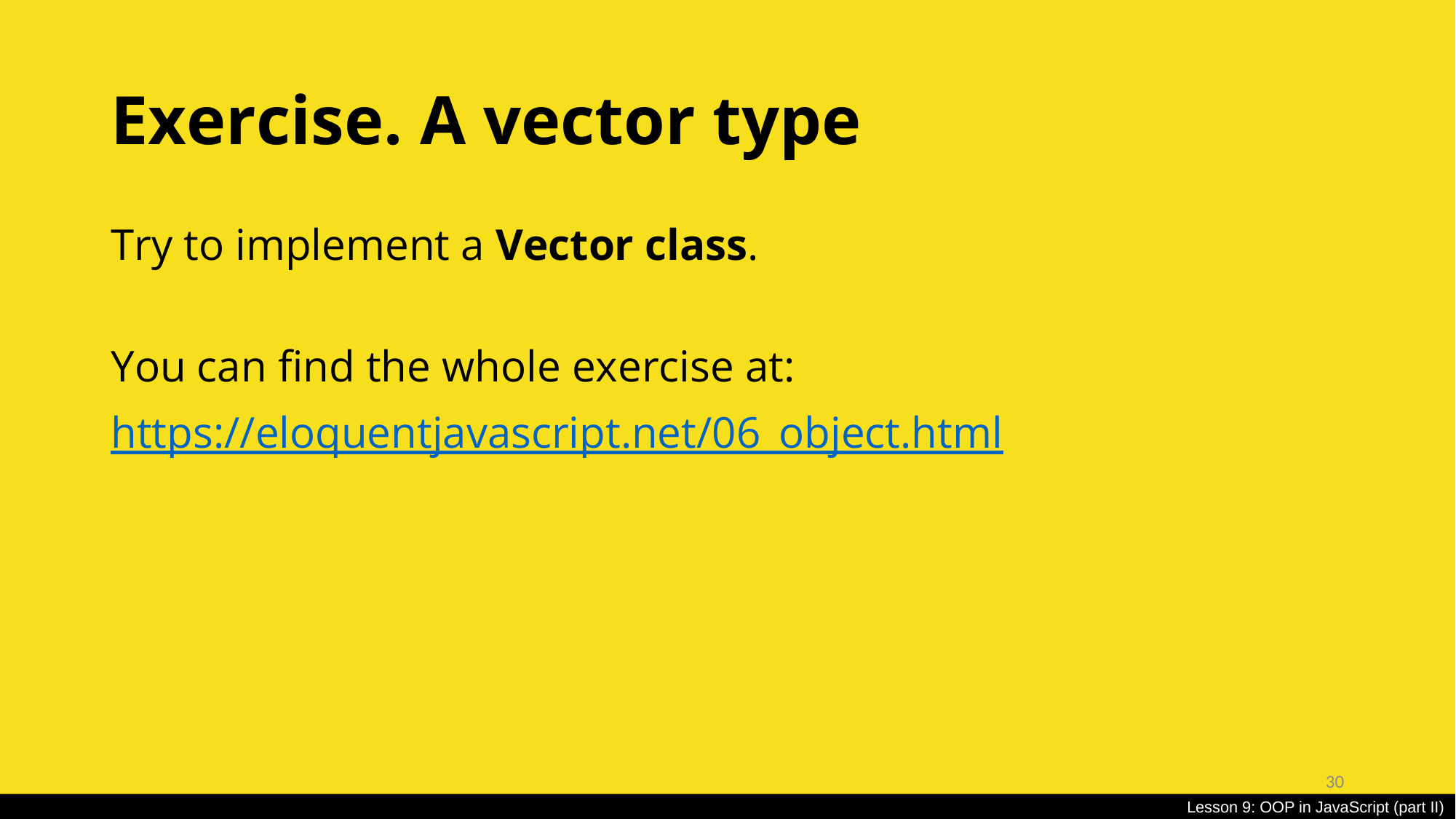

# Exercise. A vector type
Try to implement a Vector class.

You can find the whole exercise at:
https://eloquentjavascript.net/06_object.html
30
Lesson 9: OOP in JavaScript (part II)